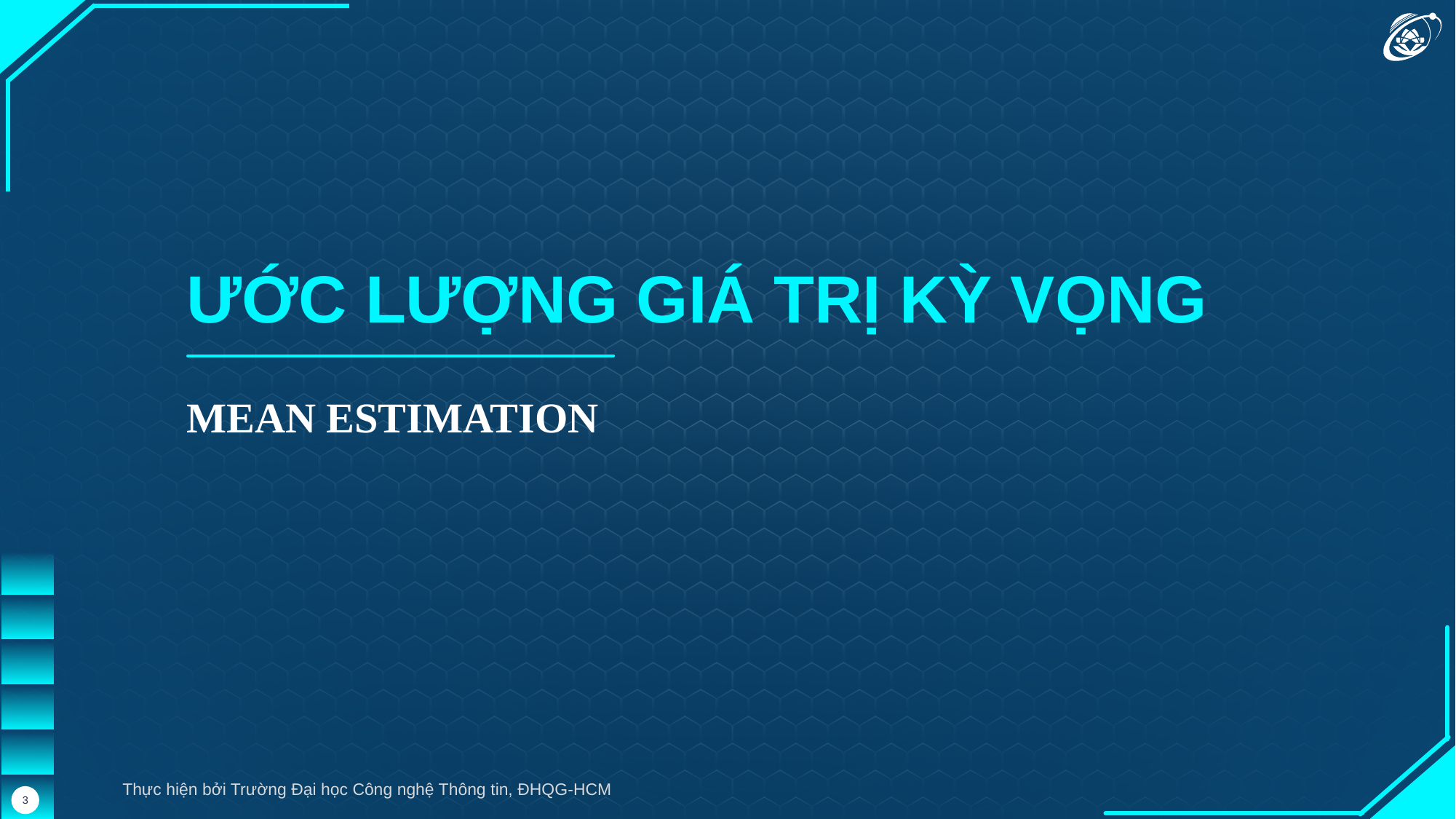

ƯỚC LƯỢNG GIÁ TRỊ KỲ VỌNG
MEAN ESTIMATION

Thực hiện bởi Trường Đại học Công nghệ Thông tin, ĐHQG-HCM
3